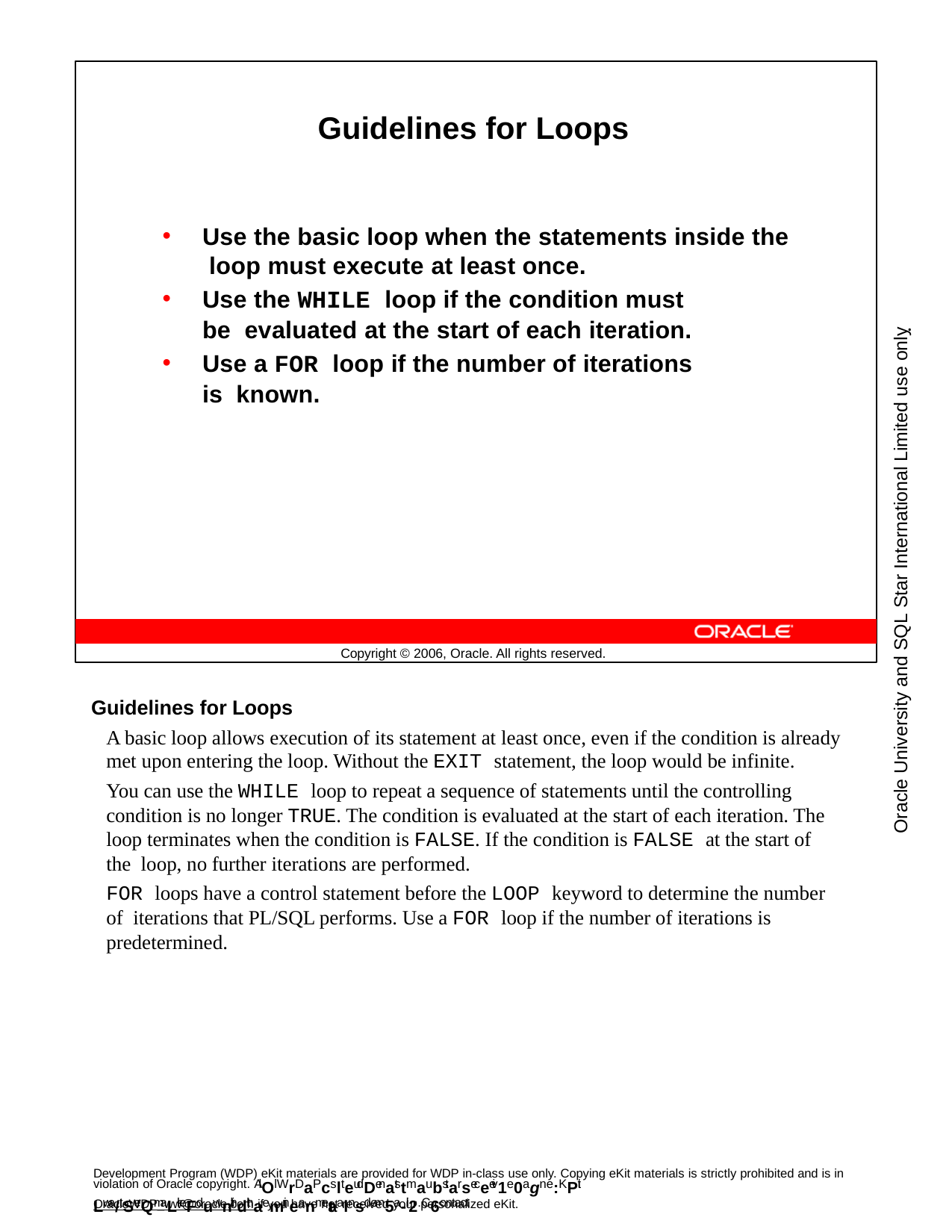

Guidelines for Loops
Use the basic loop when the statements inside the  loop must execute at least once.
Use the WHILE loop if the condition must be  evaluated at the start of each iteration.
Use a FOR loop if the number of iterations is  known.
Oracle University and SQL Star International Limited use onlyฺ
Copyright © 2006, Oracle. All rights reserved.
Guidelines for Loops
A basic loop allows execution of its statement at least once, even if the condition is already  met upon entering the loop. Without the EXIT statement, the loop would be infinite.
You can use the WHILE loop to repeat a sequence of statements until the controlling  condition is no longer TRUE. The condition is evaluated at the start of each iteration. The  loop terminates when the condition is FALSE. If the condition is FALSE at the start of the  loop, no further iterations are performed.
FOR loops have a control statement before the LOOP keyword to determine the number of  iterations that PL/SQL performs. Use a FOR loop if the number of iterations is  predetermined.
Development Program (WDP) eKit materials are provided for WDP in-class use only. Copying eKit materials is strictly prohibited and is in
violation of Oracle copyright. AlOl WrDaPcslteudDenatstmaubstarseceeiv1e0agn e:KPit Lwa/tSerQmaLrkeFduwnithdthaemir neanmetaalnsd em5a-il2. C6ontact
OracleWDP_ww@oracle.com if you have not received your personalized eKit.